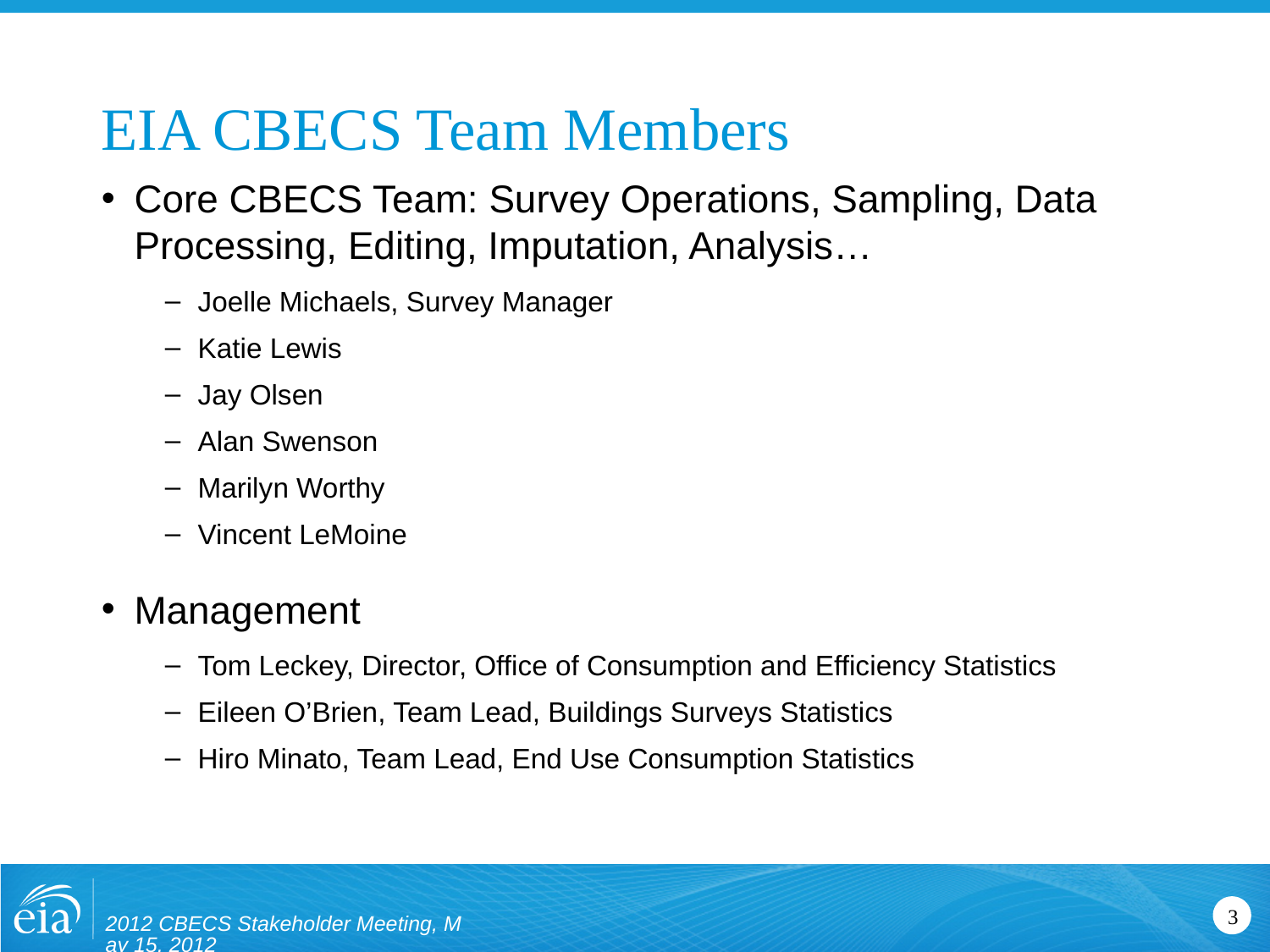

# EIA CBECS Team Members
Core CBECS Team: Survey Operations, Sampling, Data Processing, Editing, Imputation, Analysis…
Joelle Michaels, Survey Manager
Katie Lewis
Jay Olsen
Alan Swenson
Marilyn Worthy
Vincent LeMoine
Management
Tom Leckey, Director, Office of Consumption and Efficiency Statistics
Eileen O’Brien, Team Lead, Buildings Surveys Statistics
Hiro Minato, Team Lead, End Use Consumption Statistics
2012 CBECS Stakeholder Meeting, May 15, 2012
3